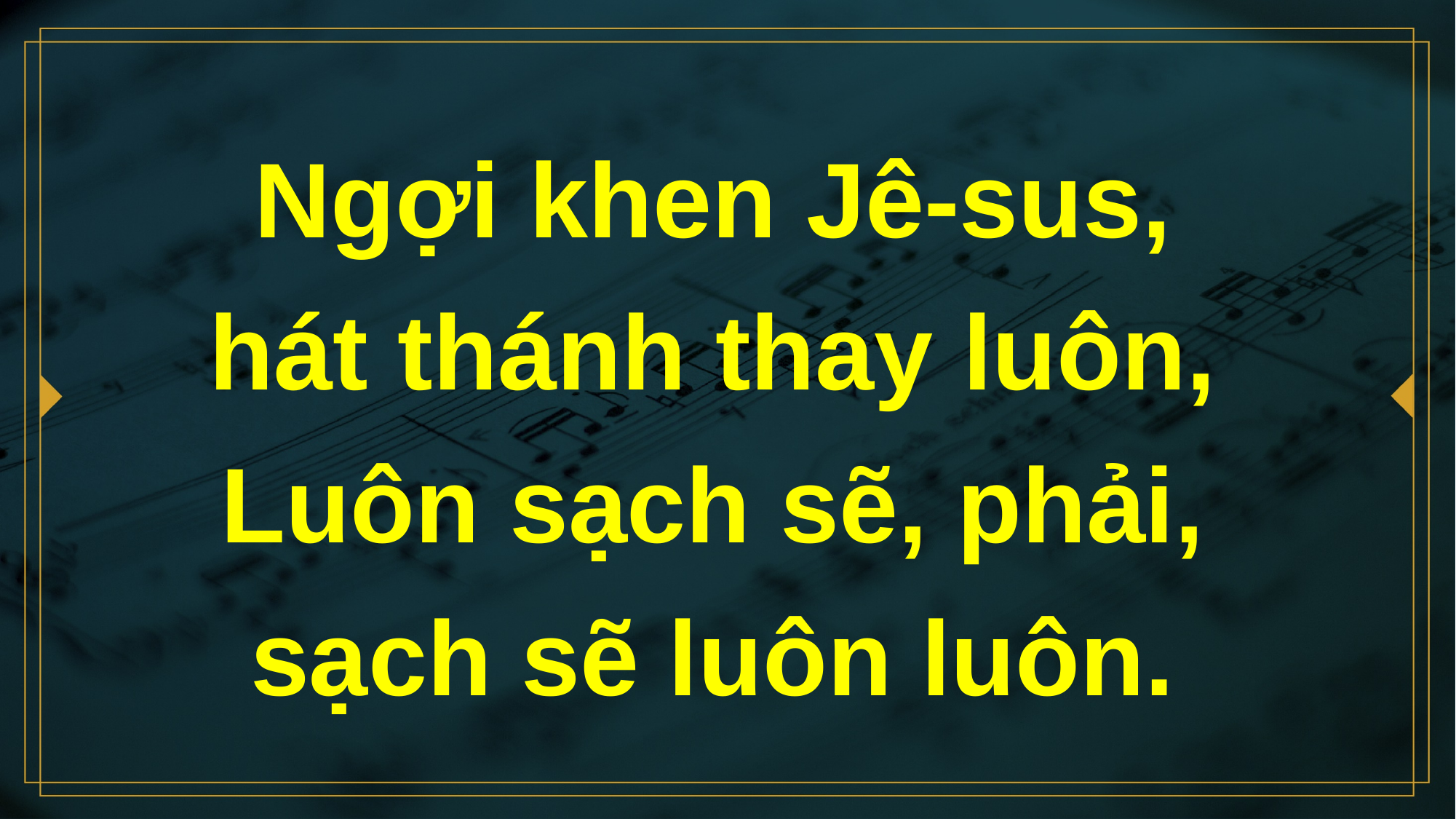

# Ngợi khen Jê-sus, hát thánh thay luôn, Luôn sạch sẽ, phải, sạch sẽ luôn luôn.